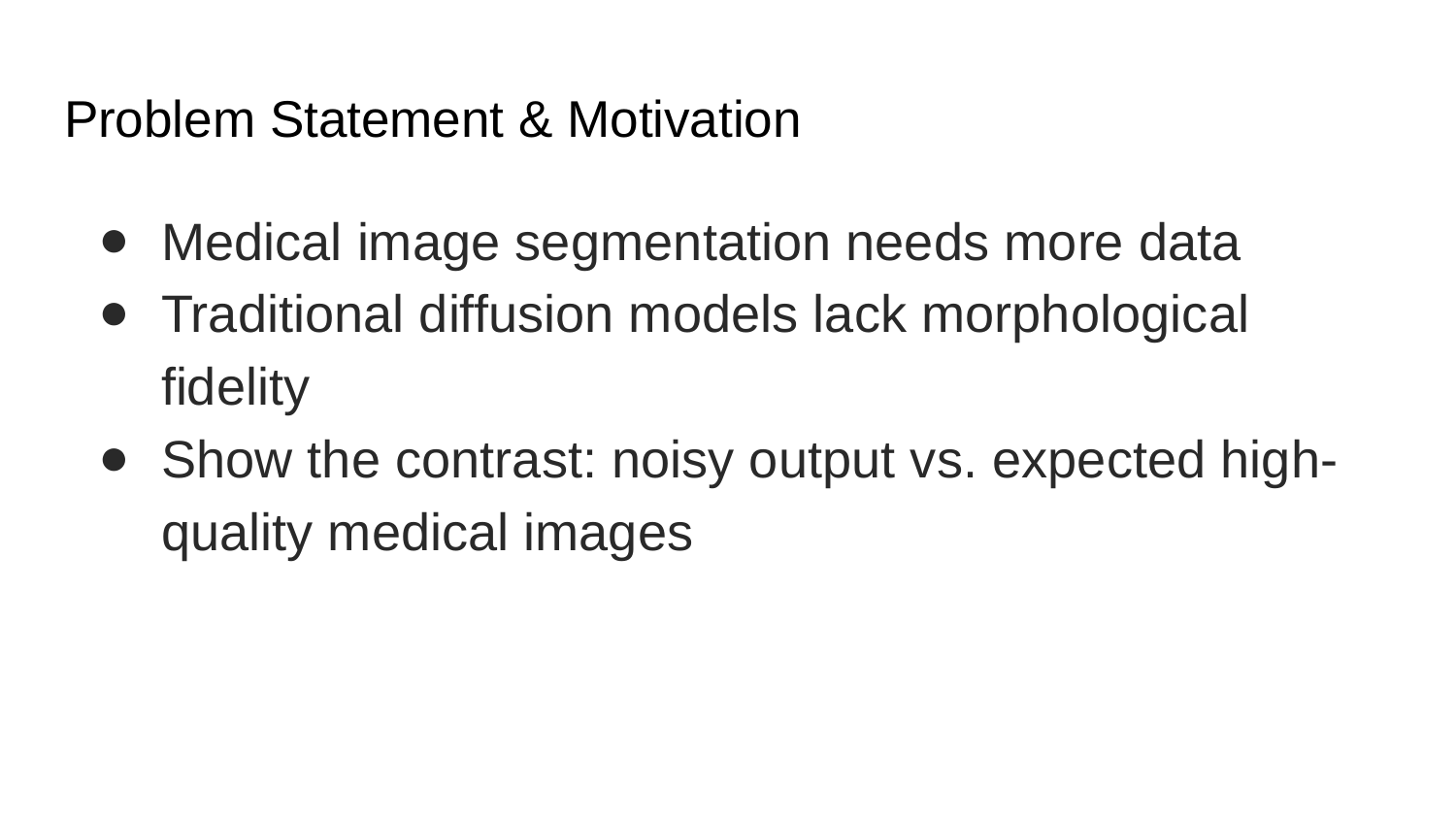

# Problem Statement & Motivation
Medical image segmentation needs more data
Traditional diffusion models lack morphological fidelity
Show the contrast: noisy output vs. expected high-quality medical images